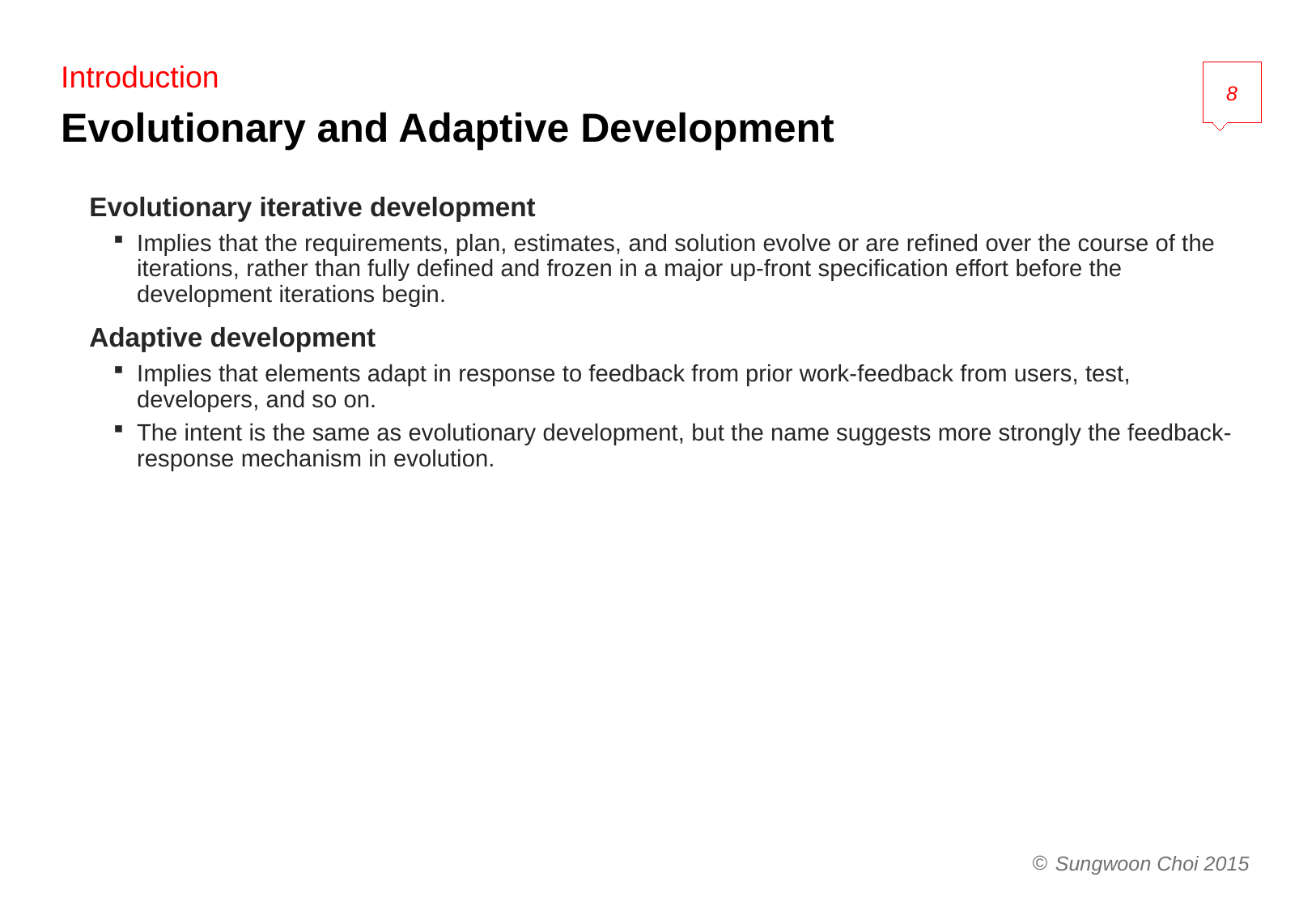

Introduction
8
# Evolutionary and Adaptive Development
Evolutionary iterative development
Implies that the requirements, plan, estimates, and solution evolve or are refined over the course of the iterations, rather than fully defined and frozen in a major up-front specification effort before the development iterations begin.
Adaptive development
Implies that elements adapt in response to feedback from prior work-feedback from users, test, developers, and so on.
The intent is the same as evolutionary development, but the name suggests more strongly the feedback-response mechanism in evolution.
Sungwoon Choi 2015